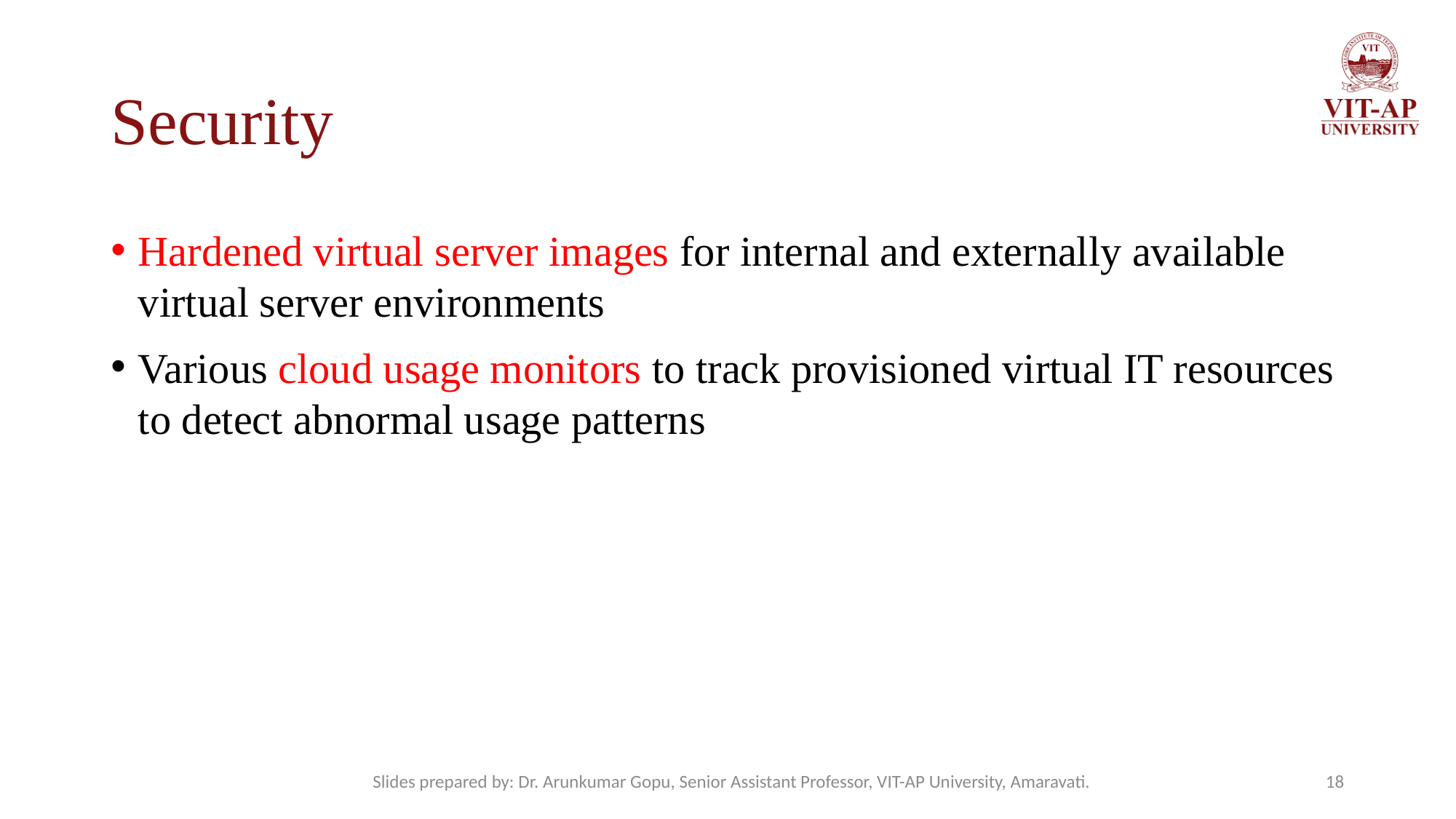

# Security
Hardened virtual server images for internal and externally available virtual server environments
Various cloud usage monitors to track provisioned virtual IT resources to detect abnormal usage patterns

Slides prepared by: Dr. Arunkumar Gopu, Senior Assistant Professor, VIT-AP University, Amaravati.
18